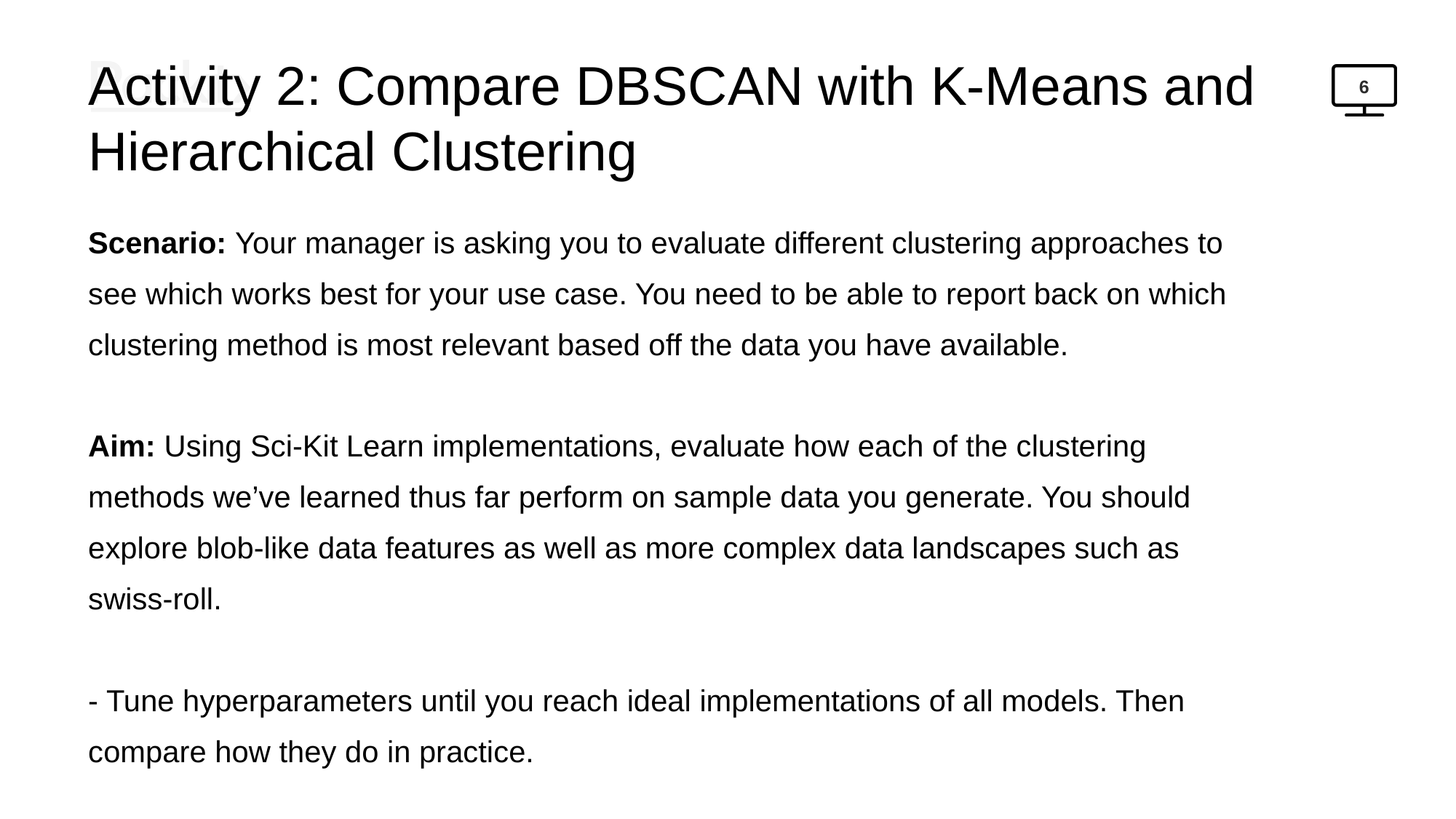

6
Activity 2: Compare DBSCAN with K-Means and Hierarchical Clustering
Scenario: Your manager is asking you to evaluate different clustering approaches to see which works best for your use case. You need to be able to report back on which clustering method is most relevant based off the data you have available.

Aim: Using Sci-Kit Learn implementations, evaluate how each of the clustering methods we’ve learned thus far perform on sample data you generate. You should explore blob-like data features as well as more complex data landscapes such as swiss-roll.

- Tune hyperparameters until you reach ideal implementations of all models. Then compare how they do in practice.